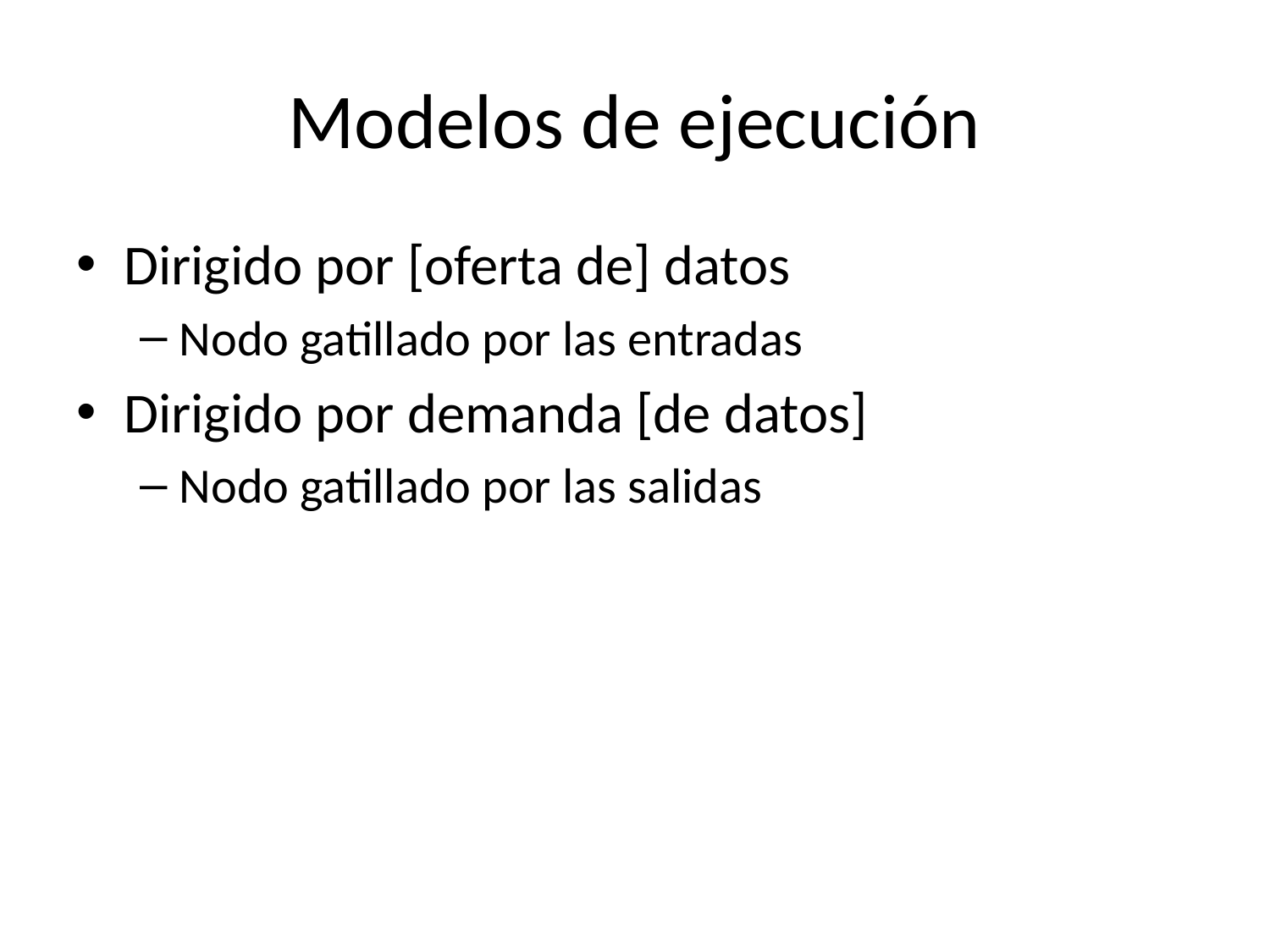

# Modelos de ejecución
Dirigido por [oferta de] datos
Nodo gatillado por las entradas
Dirigido por demanda [de datos]
Nodo gatillado por las salidas